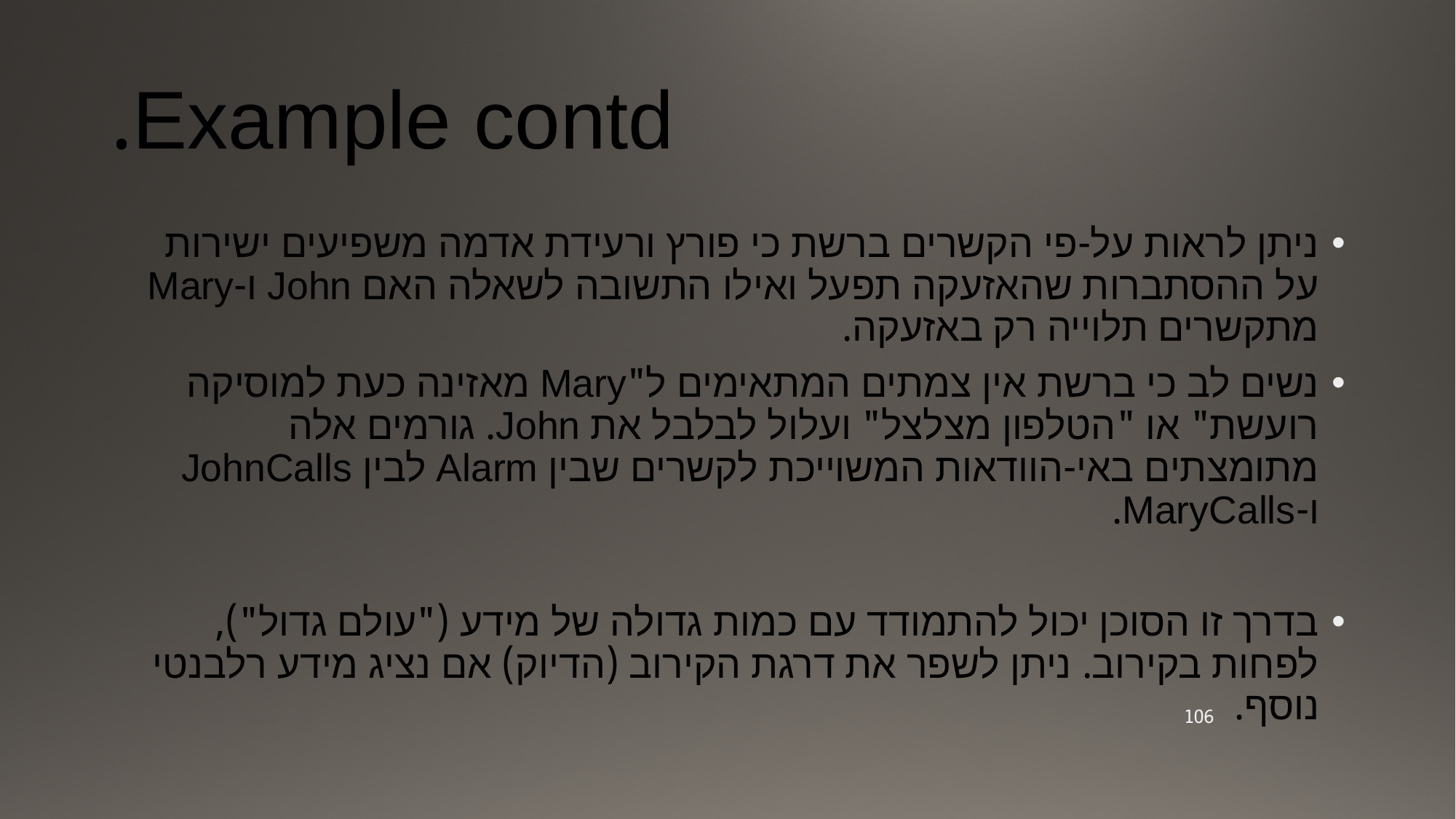

# Example contd.
ניתן לראות על-פי הקשרים ברשת כי פורץ ורעידת אדמה משפיעים ישירות על ההסתברות שהאזעקה תפעל ואילו התשובה לשאלה האם John ו-Mary מתקשרים תלוייה רק באזעקה.
נשים לב כי ברשת אין צמתים המתאימים ל"Mary מאזינה כעת למוסיקה רועשת" או "הטלפון מצלצל" ועלול לבלבל את John. גורמים אלה מתומצתים באי-הוודאות המשוייכת לקשרים שבין Alarm לבין JohnCalls ו-MaryCalls.

בדרך זו הסוכן יכול להתמודד עם כמות גדולה של מידע ("עולם גדול"), לפחות בקירוב. ניתן לשפר את דרגת הקירוב (הדיוק) אם נציג מידע רלבנטי נוסף.

106